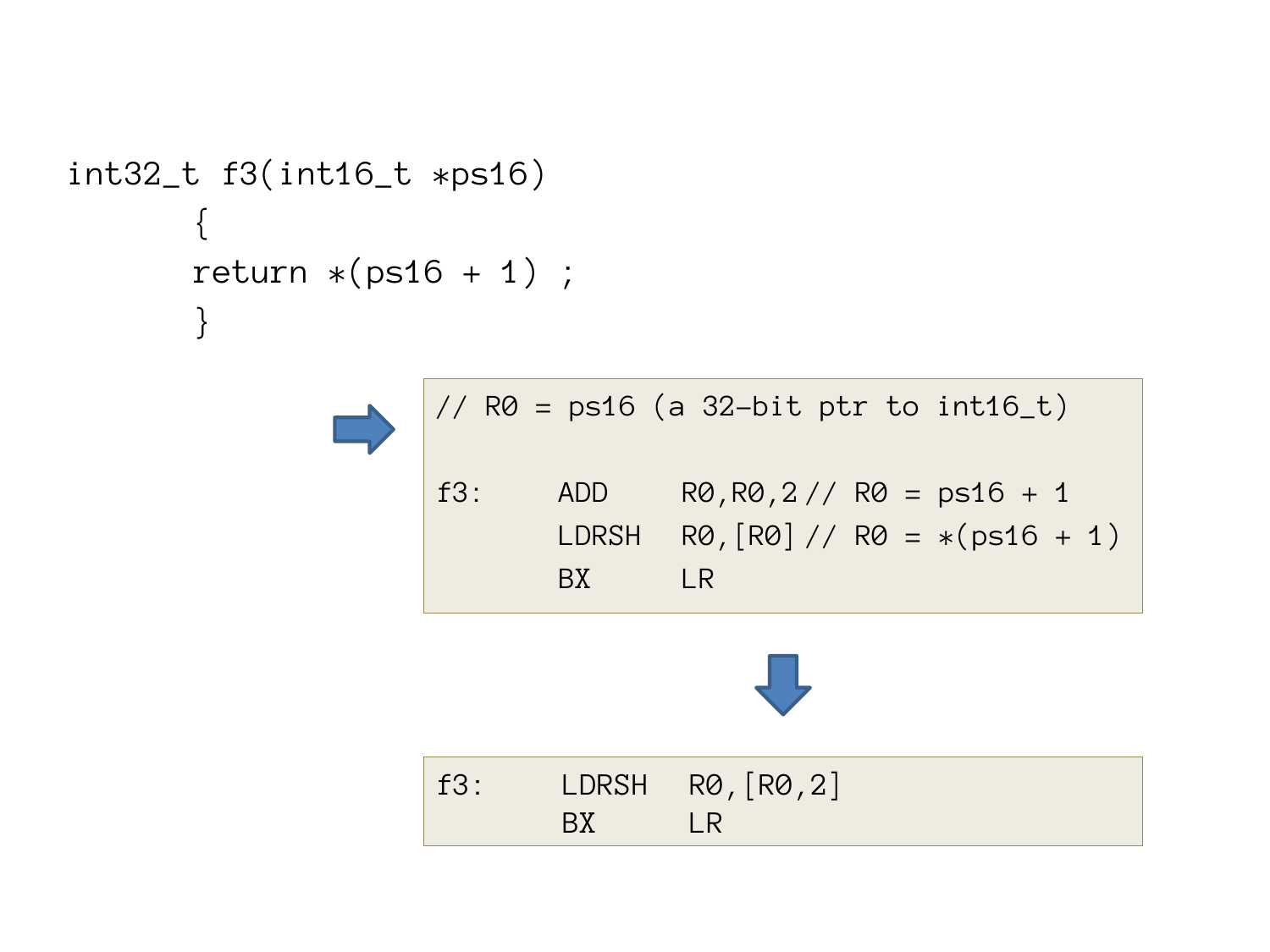

int32_t f3(int16_t *ps16)
	{
	return *(ps16 + 1) ;
	}

// R0 = ps16 (a 32-bit ptr to int16_t)

f3:	ADD	R0,R0,2	// R0 = ps16 + 1
	LDRSH	R0,[R0]	// R0 = *(ps16 + 1)
	BX	LR

f3:	LDRSH	R0,[R0,2]
	BX	LR